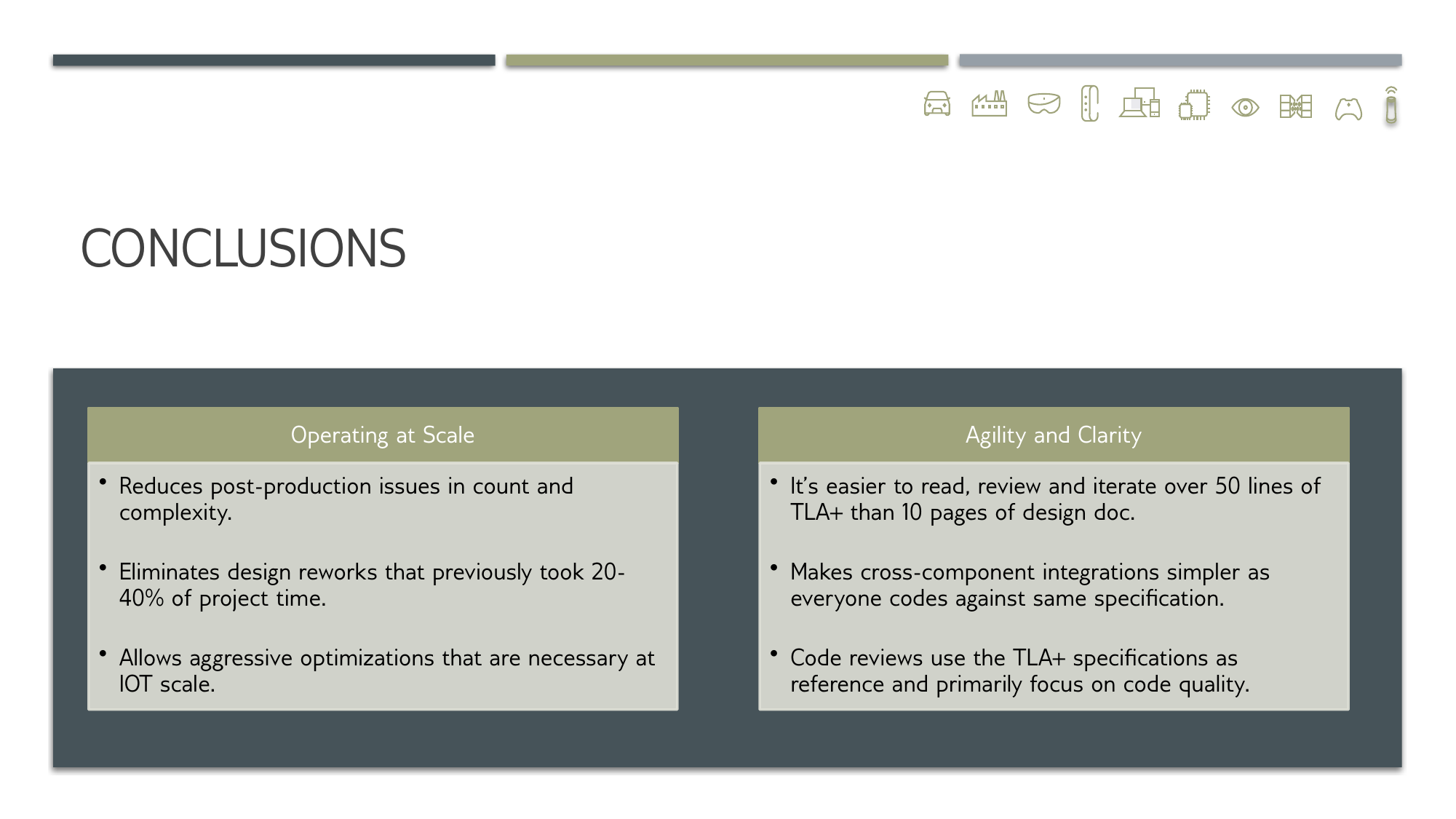

# CONCLUSIONS
Operating at Scale
Reduces post-production issues in count and complexity.

Eliminates design reworks that previously took 20-40% of project time.

Allows aggressive optimizations that are necessary at IOT scale.
Agility and Clarity
It’s easier to read, review and iterate over 50 lines of TLA+ than 10 pages of design doc.

Makes cross-component integrations simpler as everyone codes against same specification.

Code reviews use the TLA+ specifications as reference and primarily focus on code quality.
11